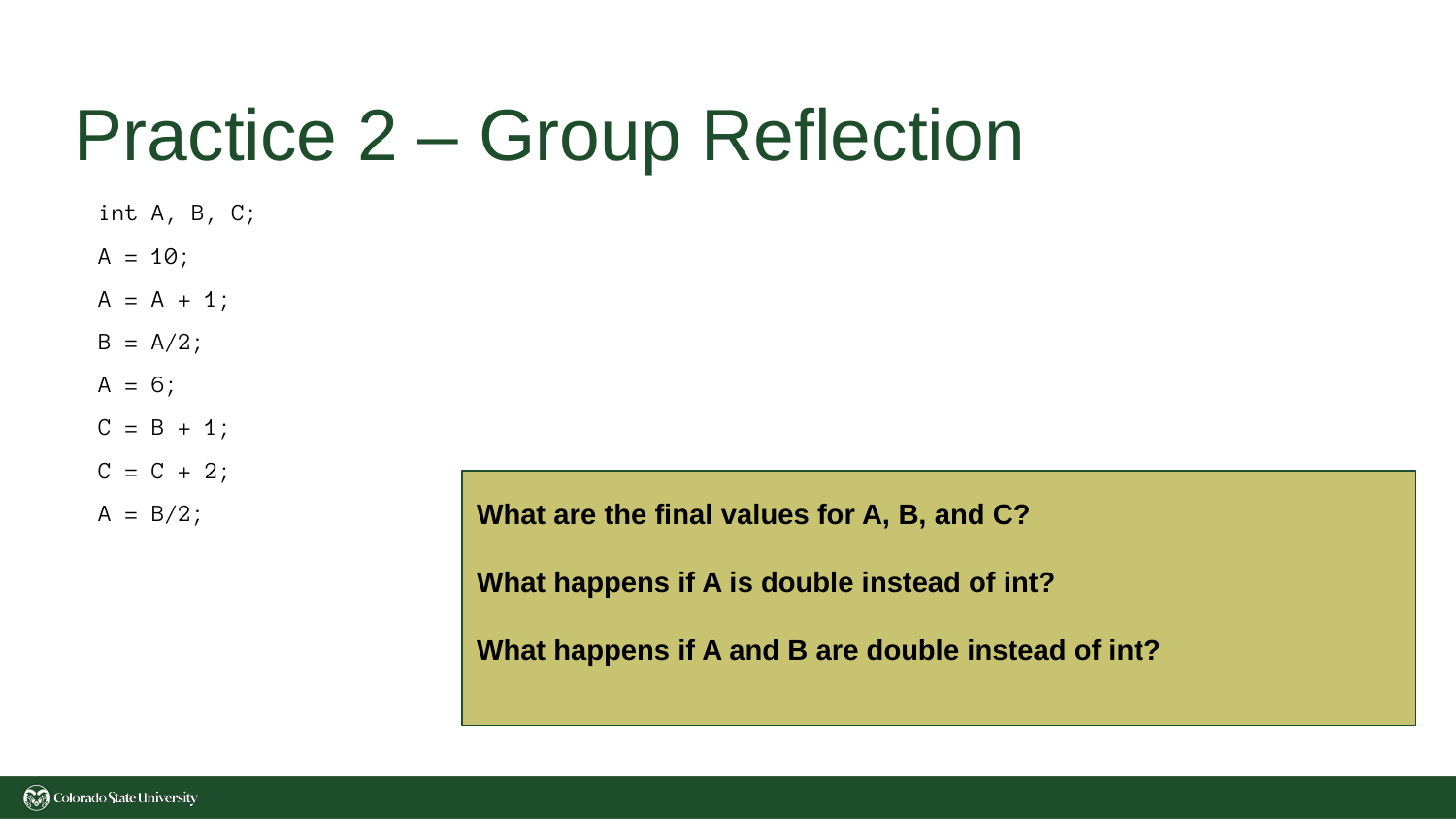

# Practice 2 – Group Reflection
int A, B, C;
A = 10;
A = A + 1;
B = A/2;
A = 6;
C = B + 1;
C = C + 2;
A = B/2;

What are the final values for A, B, and C?

What happens if A is double instead of int?

What happens if A and B are double instead of int?